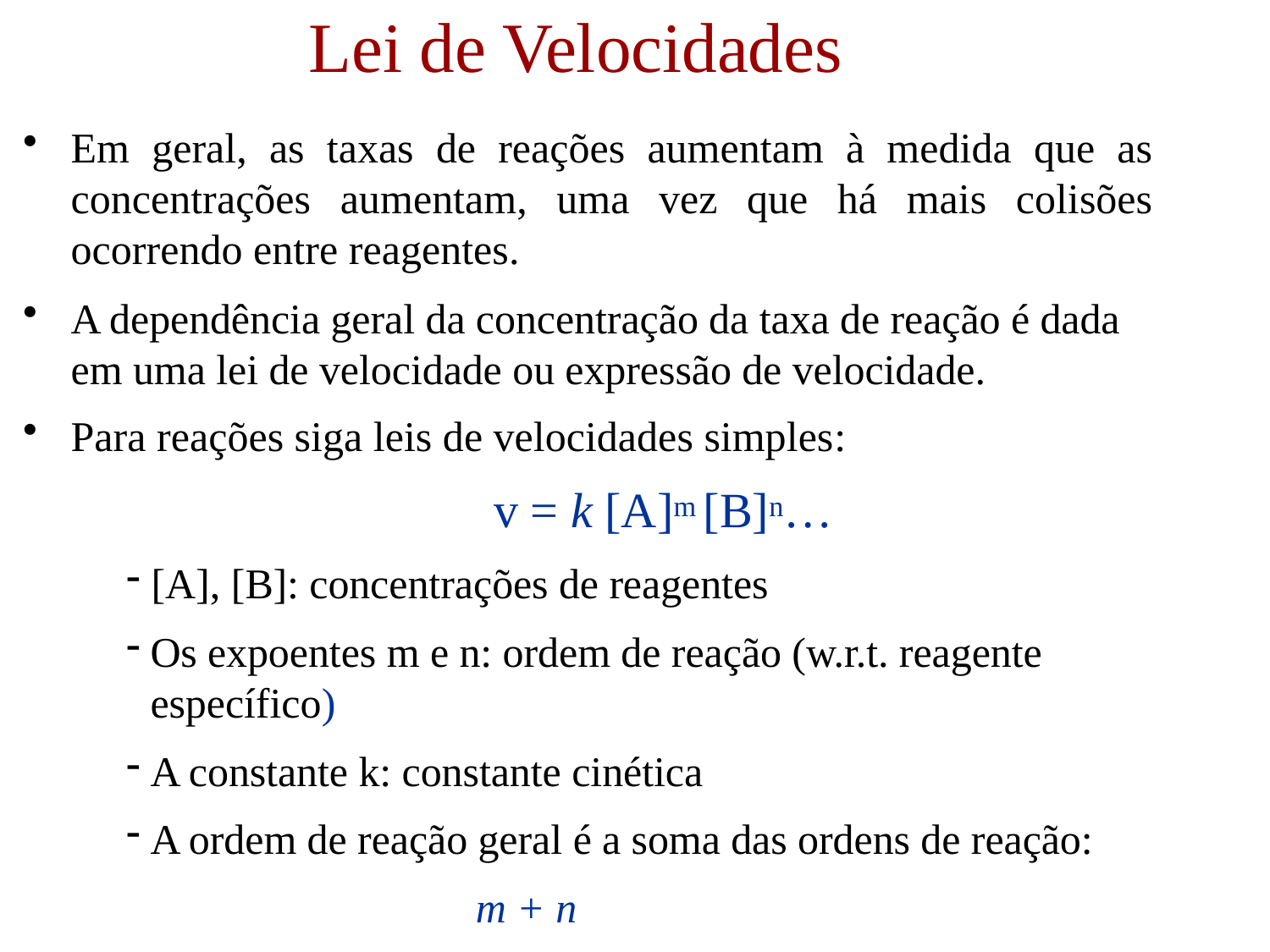

# Lei de Velocidades
Em geral, as taxas de reações aumentam à medida que as concentrações aumentam, uma vez que há mais colisões ocorrendo entre reagentes.
A dependência geral da concentração da taxa de reação é dada em uma lei de velocidade ou expressão de velocidade.
Para reações siga leis de velocidades simples:
v = k [A]m [B]n…
[A], [B]: concentrações de reagentes
Os expoentes m e n: ordem de reação (w.r.t. reagente específico)
A constante k: constante cinética
A ordem de reação geral é a soma das ordens de reação:
m + n